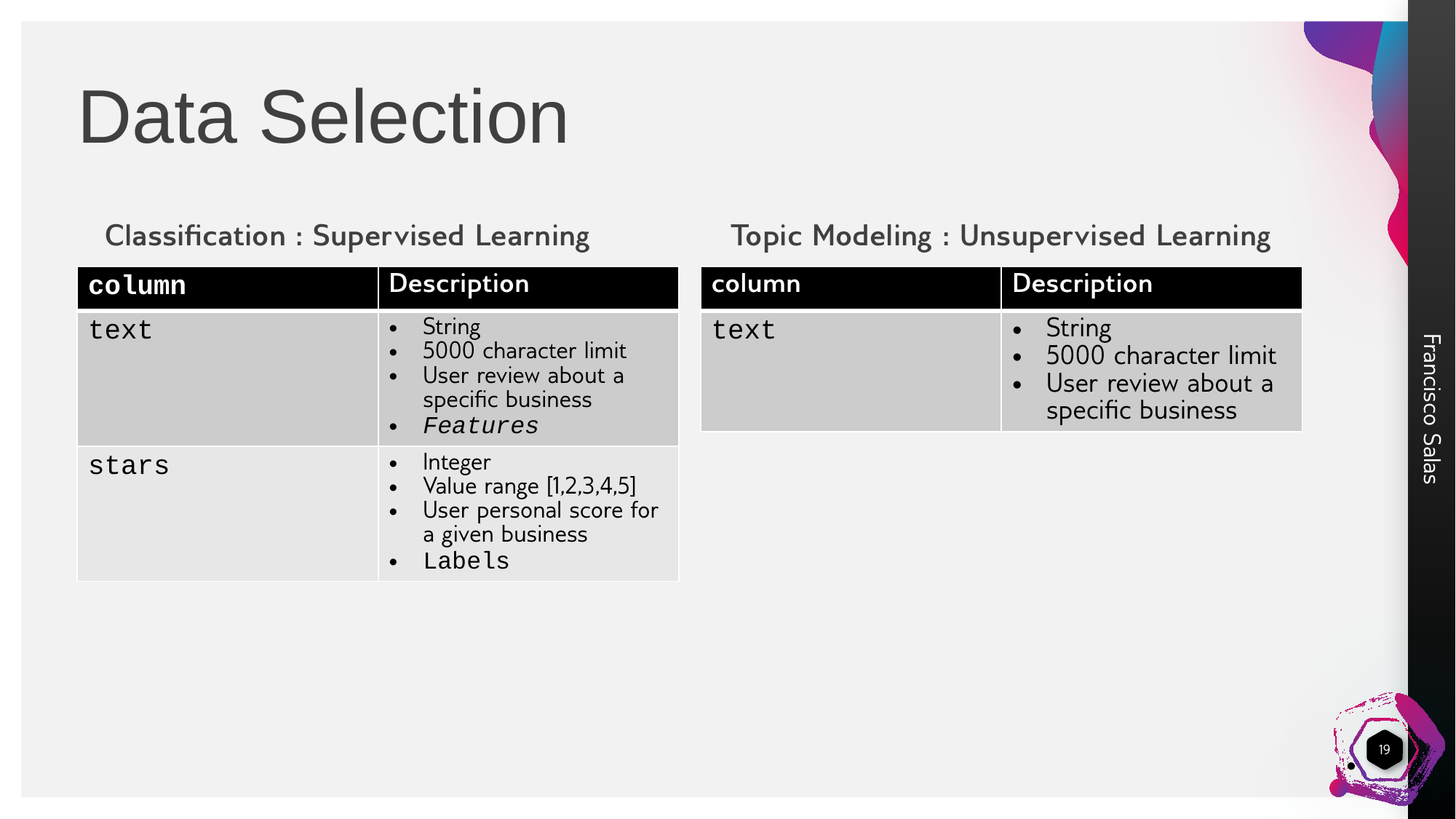

# Data Selection
Classification : Supervised Learning
Topic Modeling : Unsupervised Learning
| column | Description |
| --- | --- |
| text | String 5000 character limit User review about a specific business Features |
| stars | Integer Value range [1,2,3,4,5] User personal score for a given business Labels |
| column | Description |
| --- | --- |
| text | String 5000 character limit User review about a specific business |
19